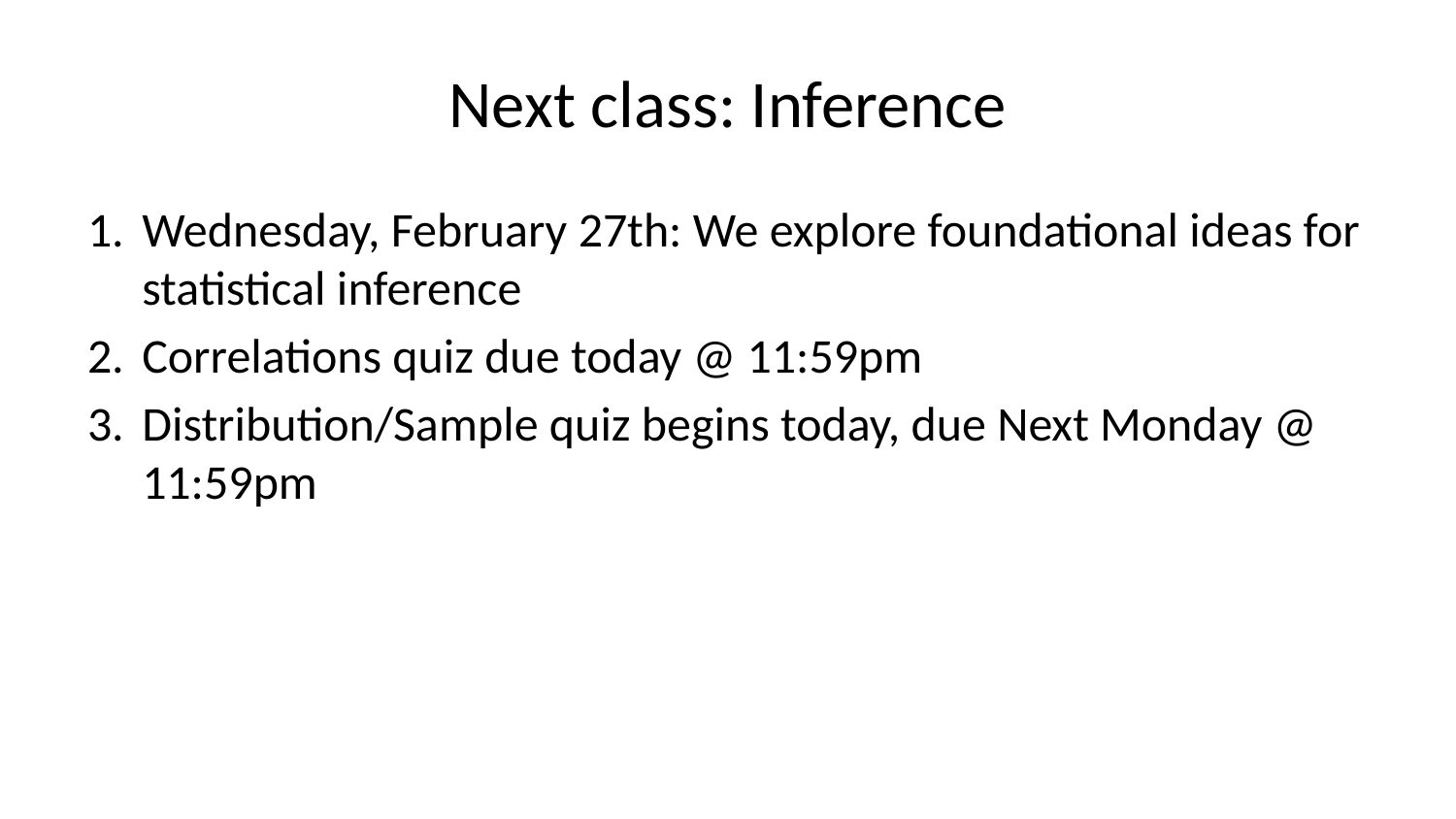

# Next class: Inference
Wednesday, February 27th: We explore foundational ideas for statistical inference
Correlations quiz due today @ 11:59pm
Distribution/Sample quiz begins today, due Next Monday @ 11:59pm